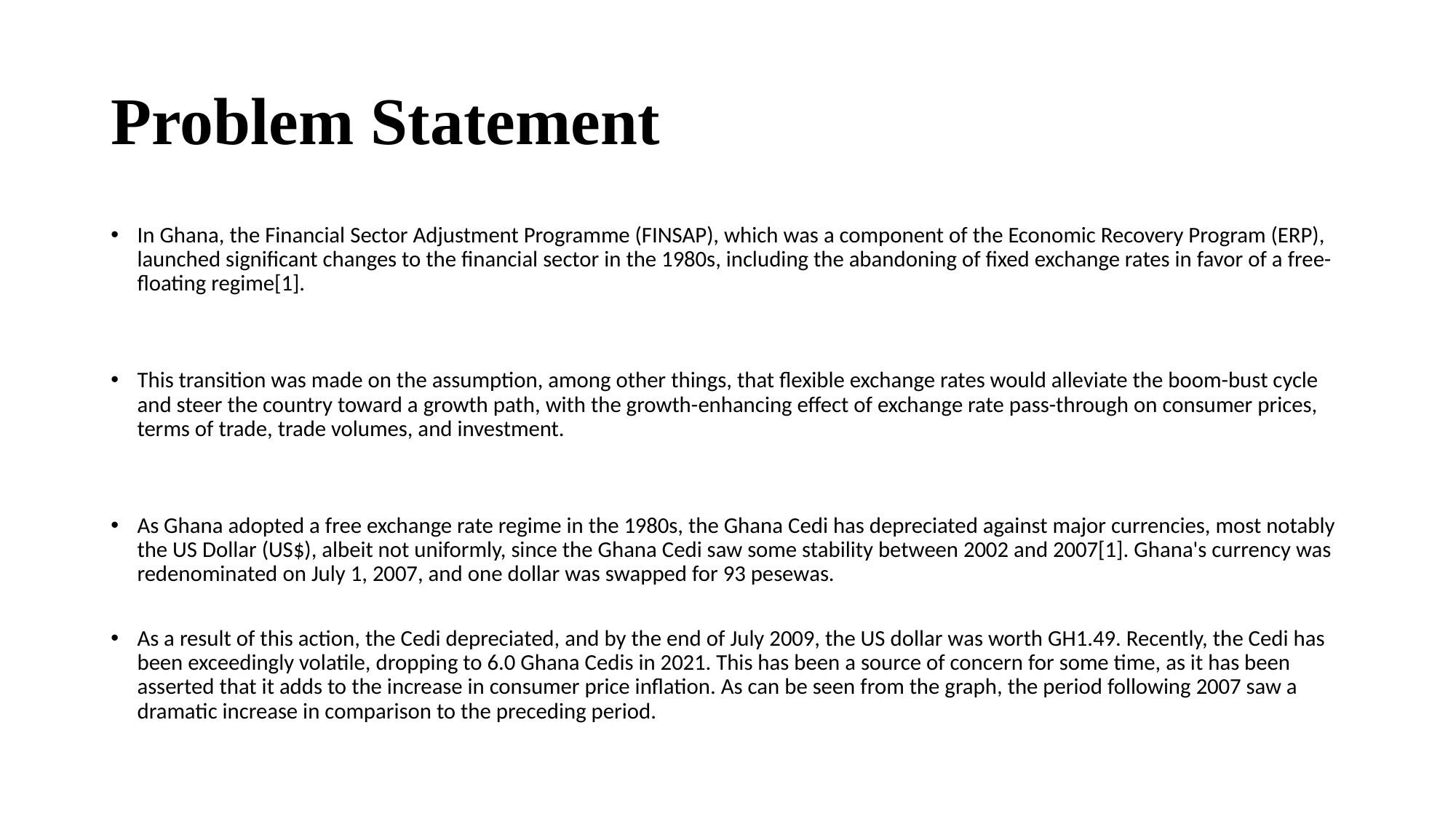

# Problem Statement
In Ghana, the Financial Sector Adjustment Programme (FINSAP), which was a component of the Economic Recovery Program (ERP), launched significant changes to the financial sector in the 1980s, including the abandoning of fixed exchange rates in favor of a free-floating regime[1].

This transition was made on the assumption, among other things, that flexible exchange rates would alleviate the boom-bust cycle and steer the country toward a growth path, with the growth-enhancing effect of exchange rate pass-through on consumer prices, terms of trade, trade volumes, and investment.

As Ghana adopted a free exchange rate regime in the 1980s, the Ghana Cedi has depreciated against major currencies, most notably the US Dollar (US$), albeit not uniformly, since the Ghana Cedi saw some stability between 2002 and 2007[1]. Ghana's currency was redenominated on July 1, 2007, and one dollar was swapped for 93 pesewas.

As a result of this action, the Cedi depreciated, and by the end of July 2009, the US dollar was worth GH1.49. Recently, the Cedi has been exceedingly volatile, dropping to 6.0 Ghana Cedis in 2021. This has been a source of concern for some time, as it has been asserted that it adds to the increase in consumer price inflation. As can be seen from the graph, the period following 2007 saw a dramatic increase in comparison to the preceding period.